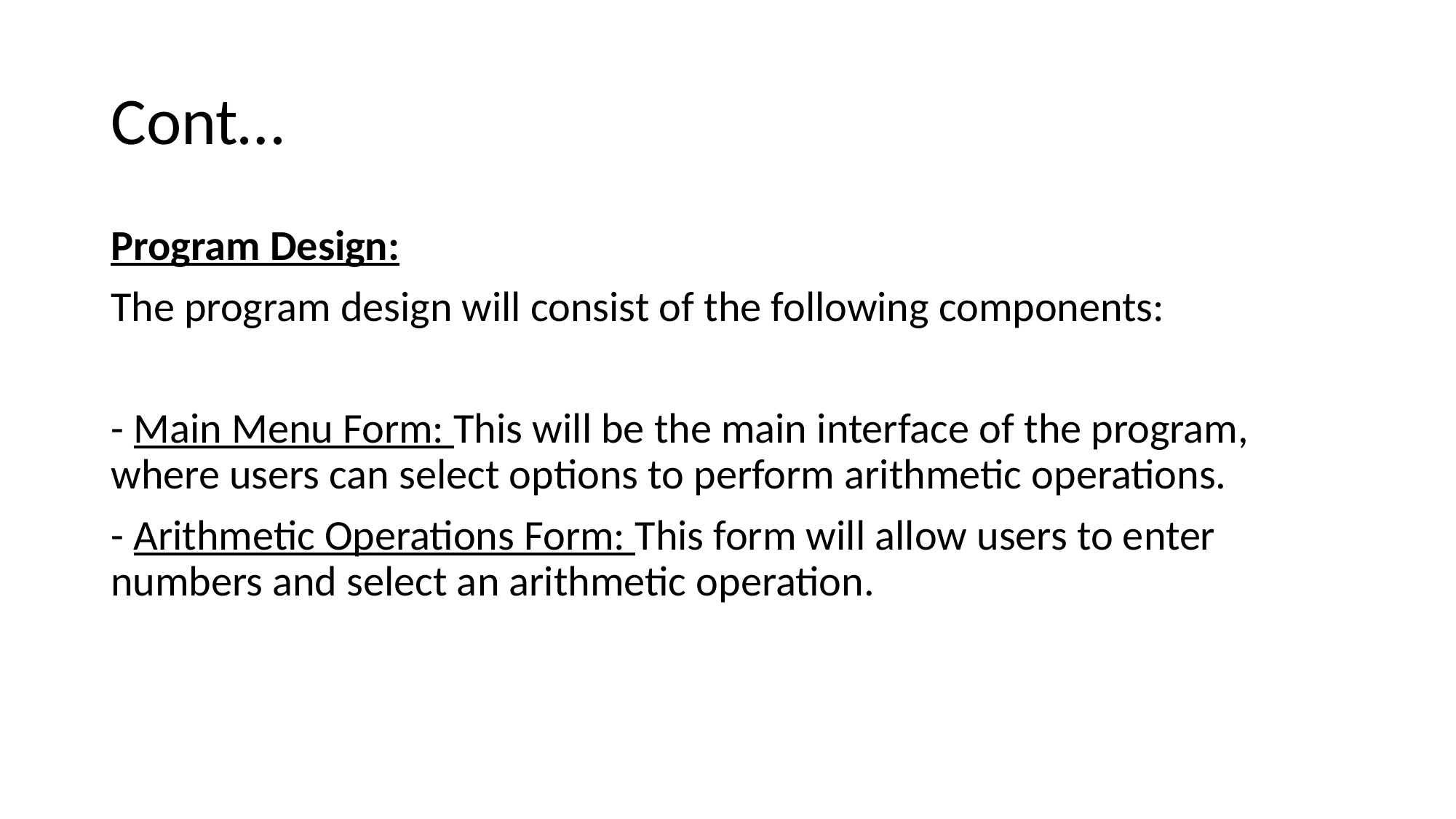

# Cont…
Program Design:
The program design will consist of the following components:

- Main Menu Form: This will be the main interface of the program, where users can select options to perform arithmetic operations.
- Arithmetic Operations Form: This form will allow users to enter numbers and select an arithmetic operation.